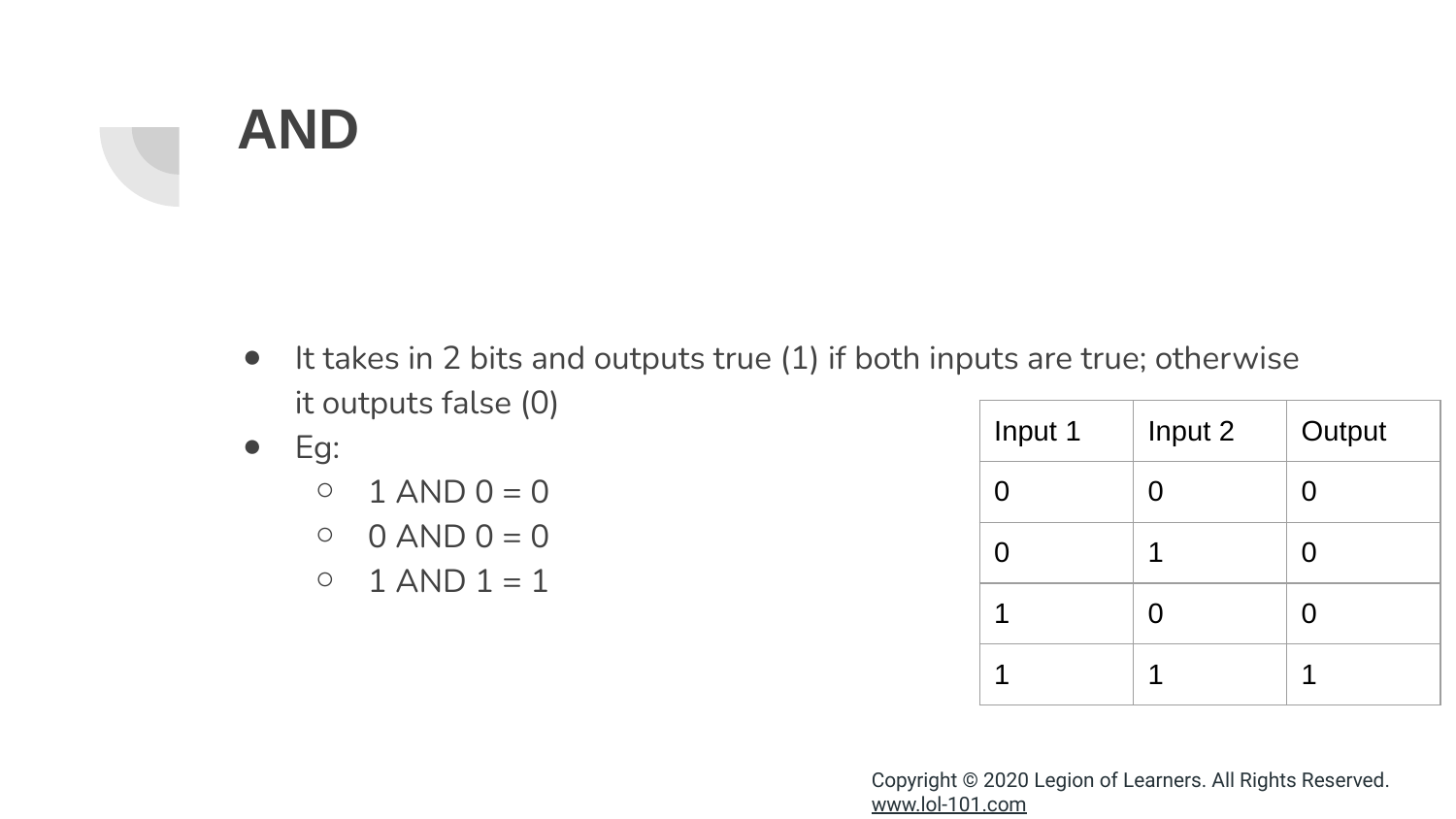

# AND
It takes in 2 bits and outputs true (1) if both inputs are true; otherwise it outputs false (0)
Eg:
1 AND 0 = 0
0 AND 0 = 0
1 AND 1 = 1
| Input 1 | Input 2 | Output |
| --- | --- | --- |
| 0 | 0 | 0 |
| 0 | 1 | 0 |
| 1 | 0 | 0 |
| 1 | 1 | 1 |
Copyright © 2020 Legion of Learners. All Rights Reserved.
www.lol-101.com